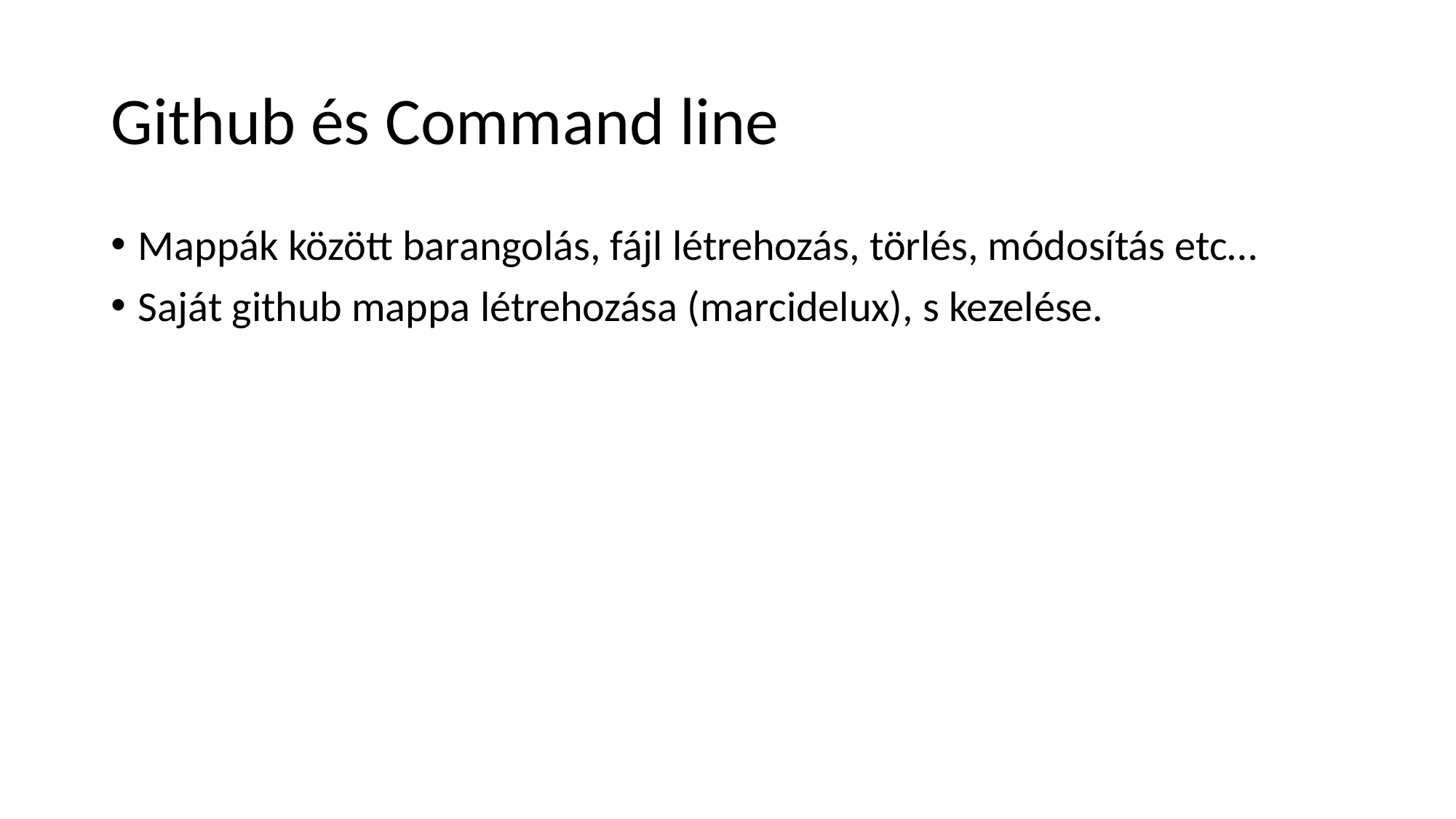

# Github és Command line
Mappák között barangolás, fájl létrehozás, törlés, módosítás etc…
Saját github mappa létrehozása (marcidelux), s kezelése.